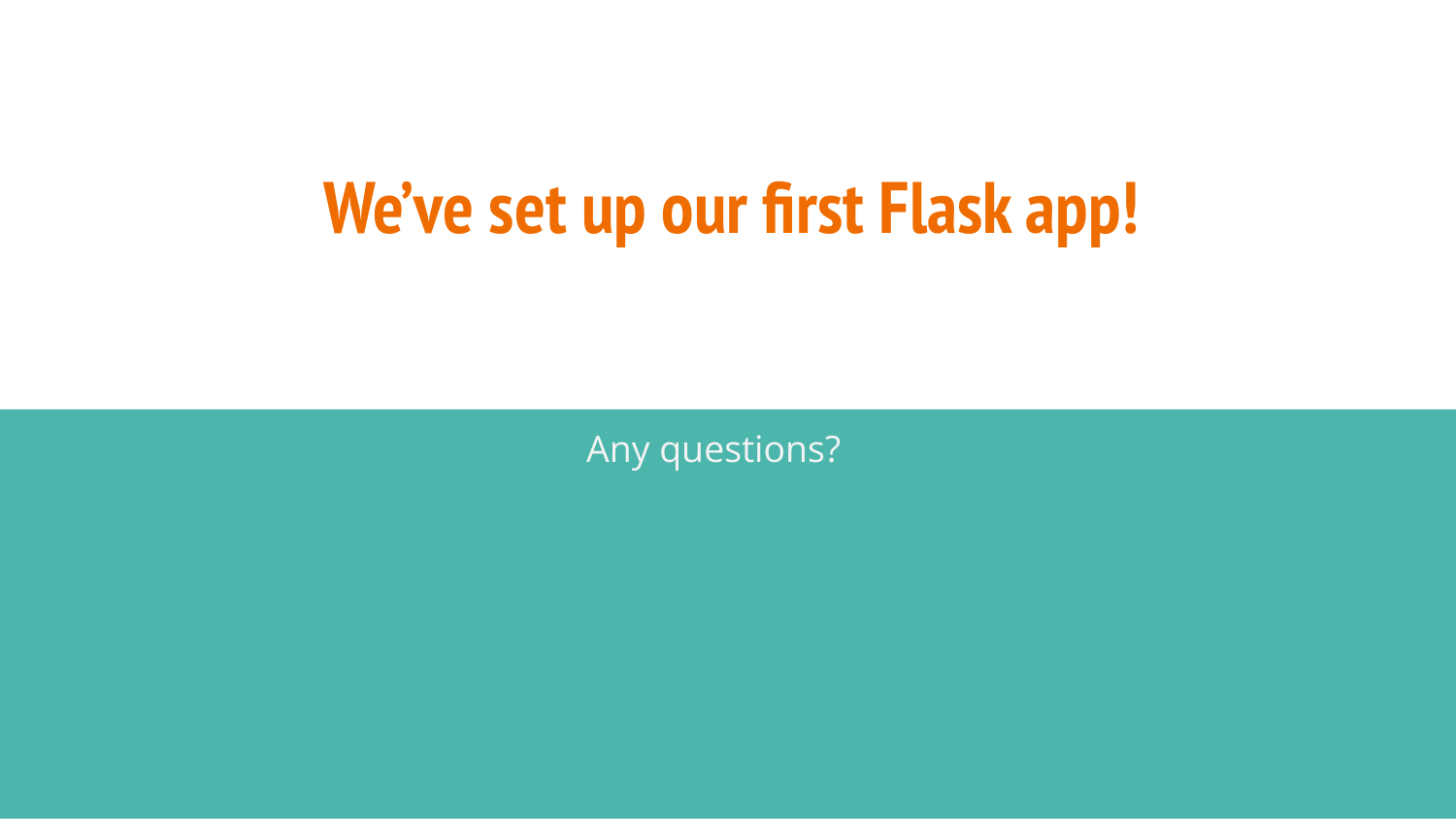

# We’ve set up our first Flask app!
Any questions?